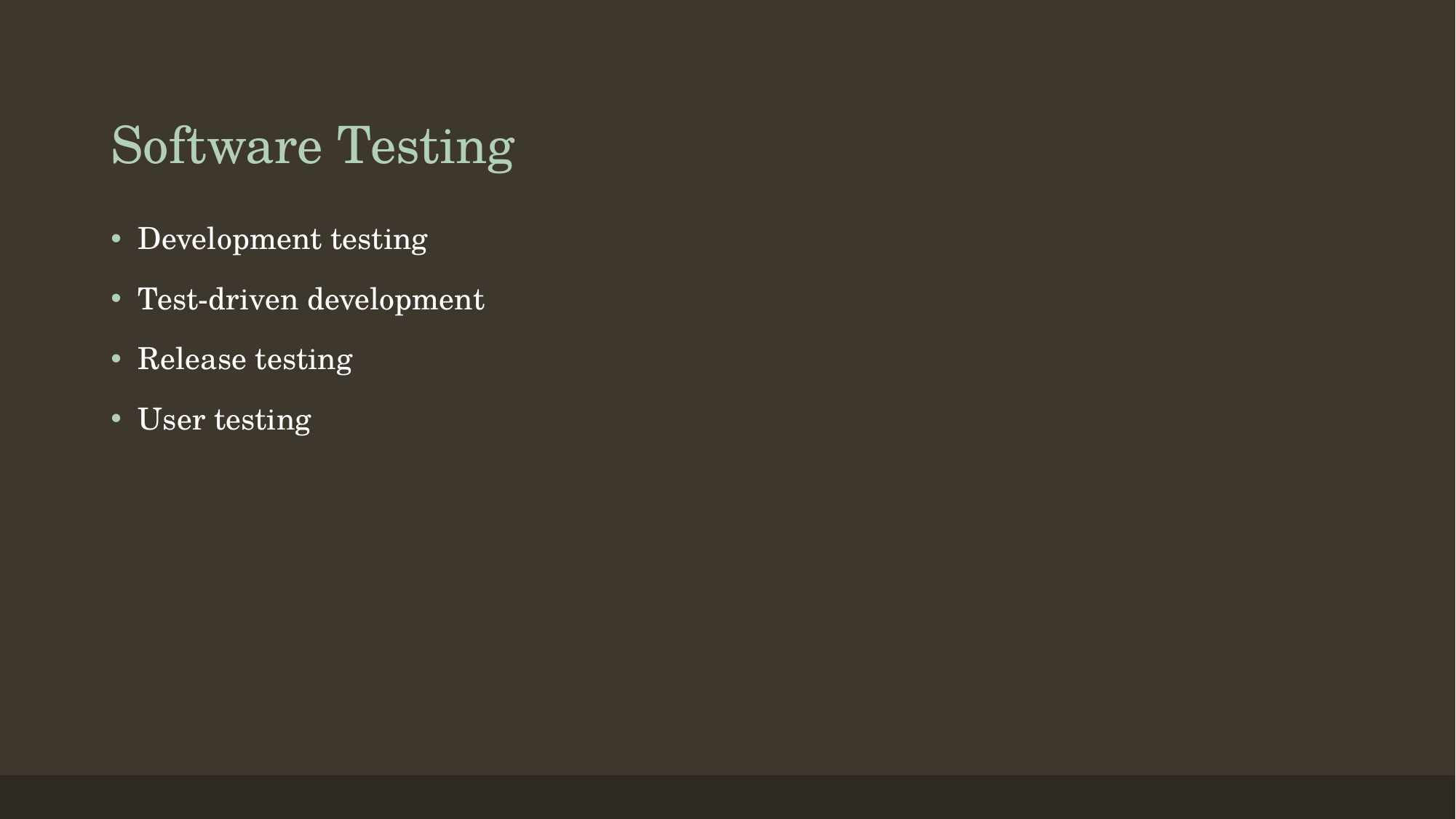

# Software Testing
Development testing
Test-driven development
Release testing
User testing